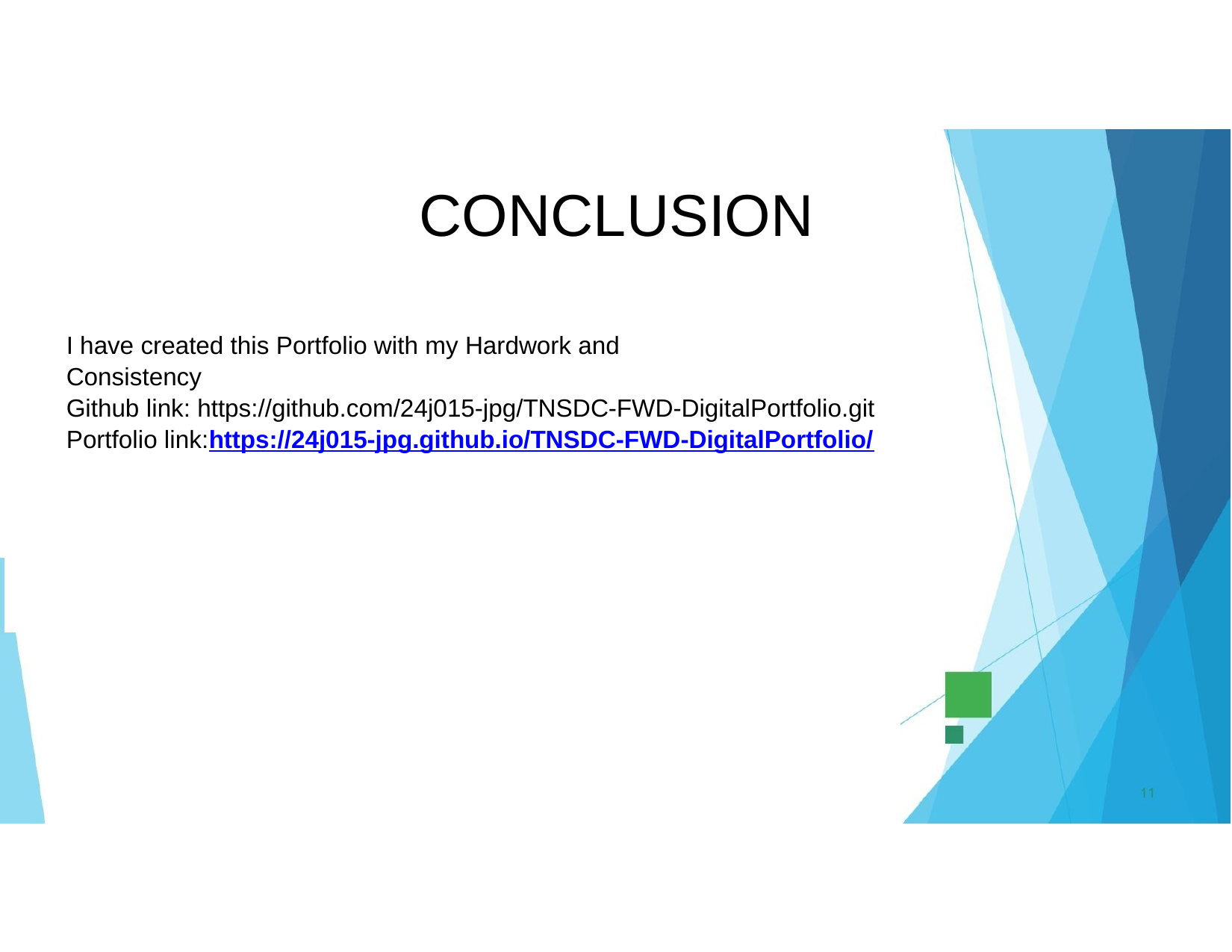

# CONCLUSION

I have created this Portfolio with my Hardwork and
Consistency
Github link: https://github.com/24j015-jpg/TNSDC-FWD-DigitalPortfolio.git
Portfolio link:https://24j015-jpg.github.io/TNSDC-FWD-DigitalPortfolio/